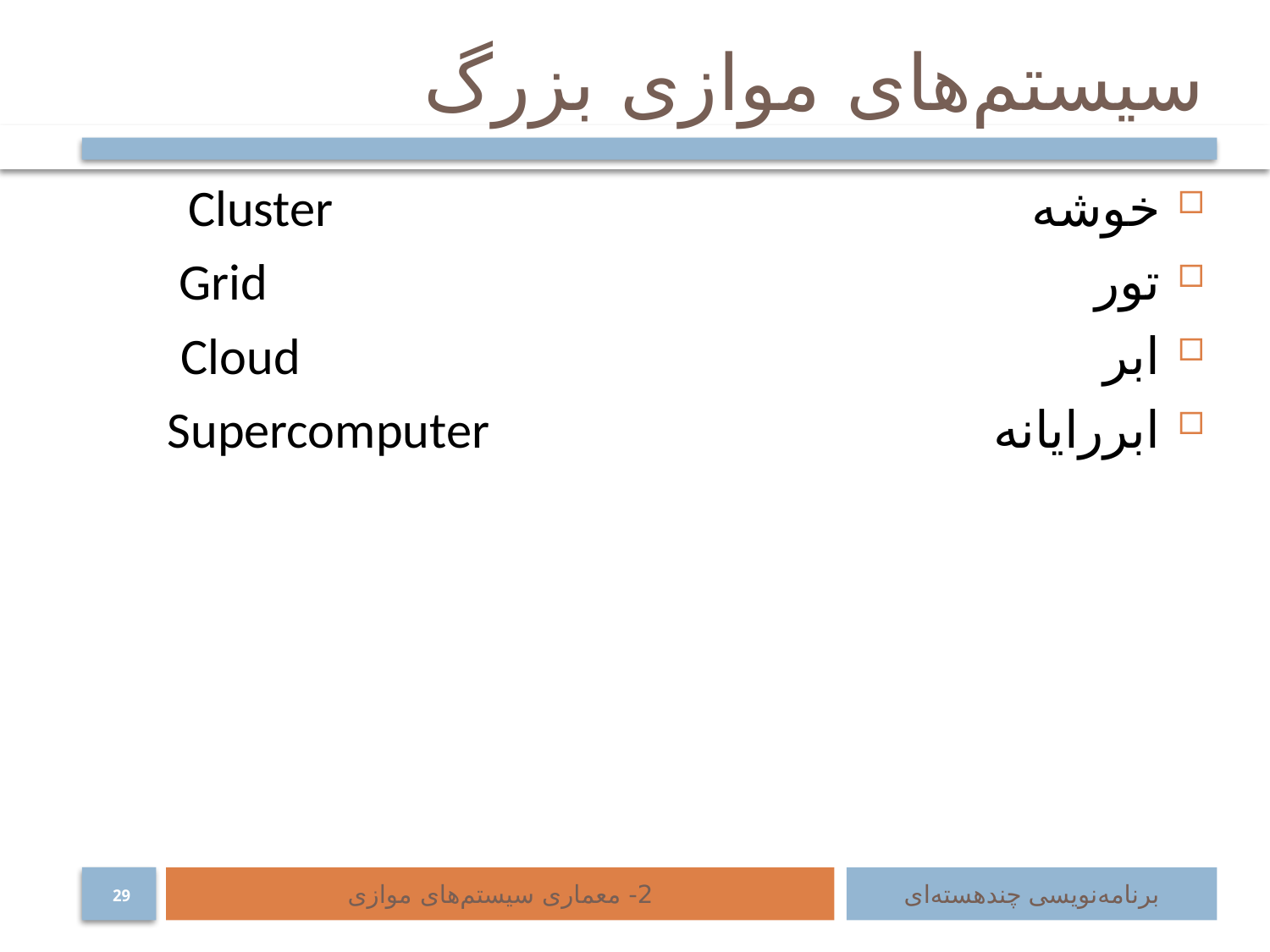

# سیستم‌های موازی بزرگ
خوشه‌					 	    Cluster
تور‌					 	 	        Grid
ابر							      Cloud
ابررایانه				          Supercomputer
2- معماری سیستم‌های موازی
برنامه‌نویسی چند‌هسته‌ای
29